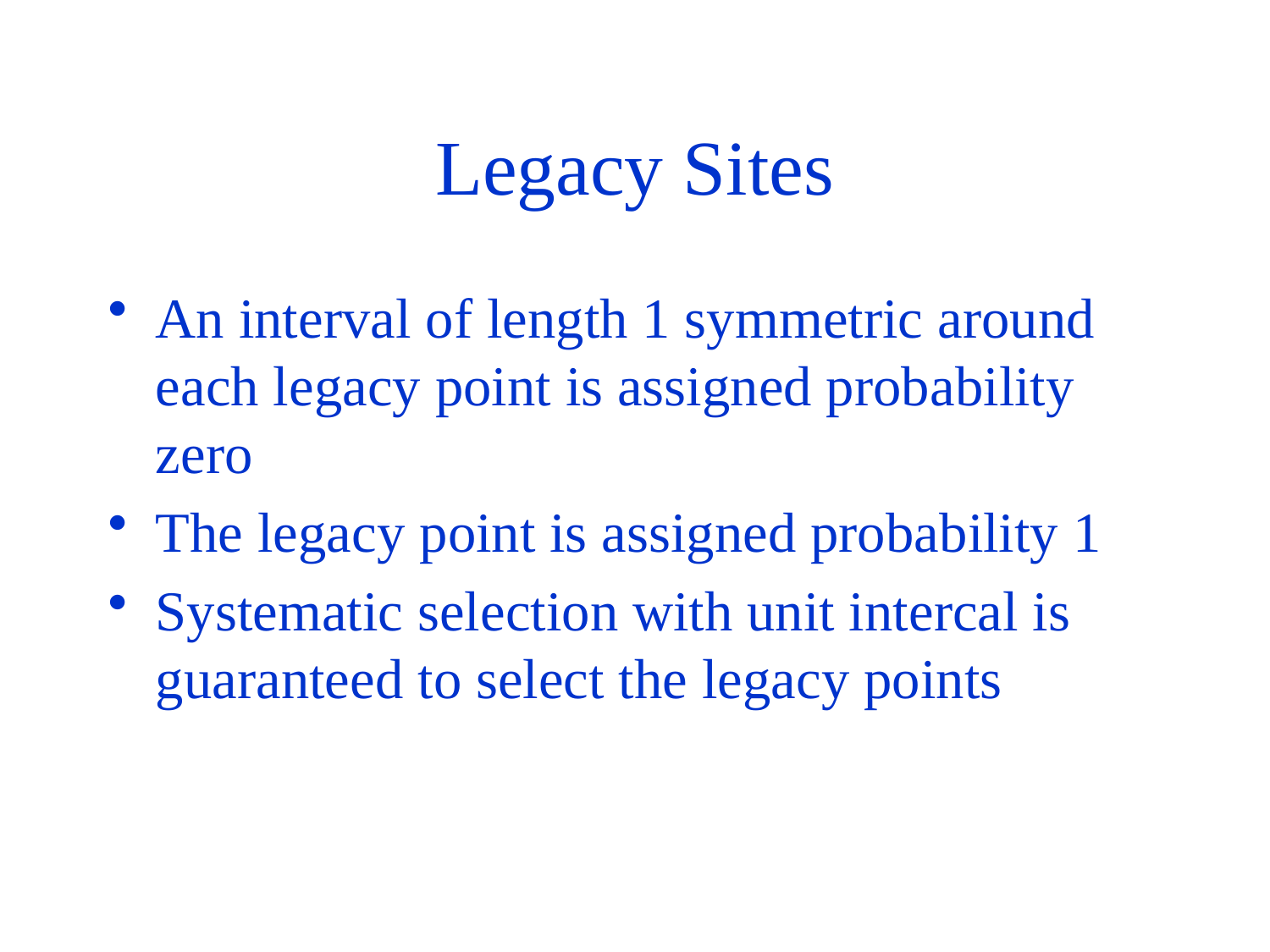

# Legacy Sites
An interval of length 1 symmetric around each legacy point is assigned probability zero
The legacy point is assigned probability 1
Systematic selection with unit intercal is guaranteed to select the legacy points